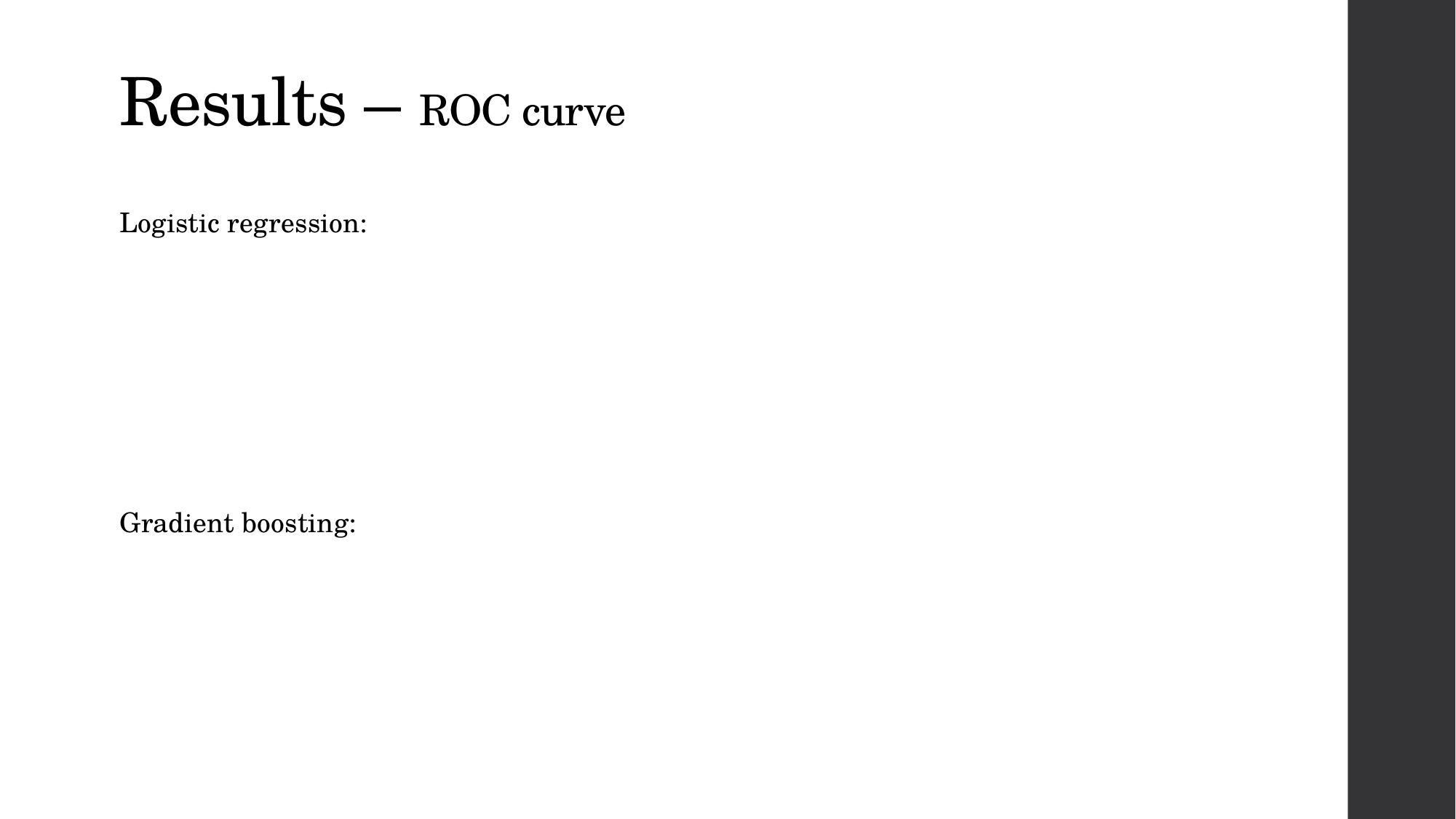

Results – ROC curve
Logistic regression:

Gradient boosting: